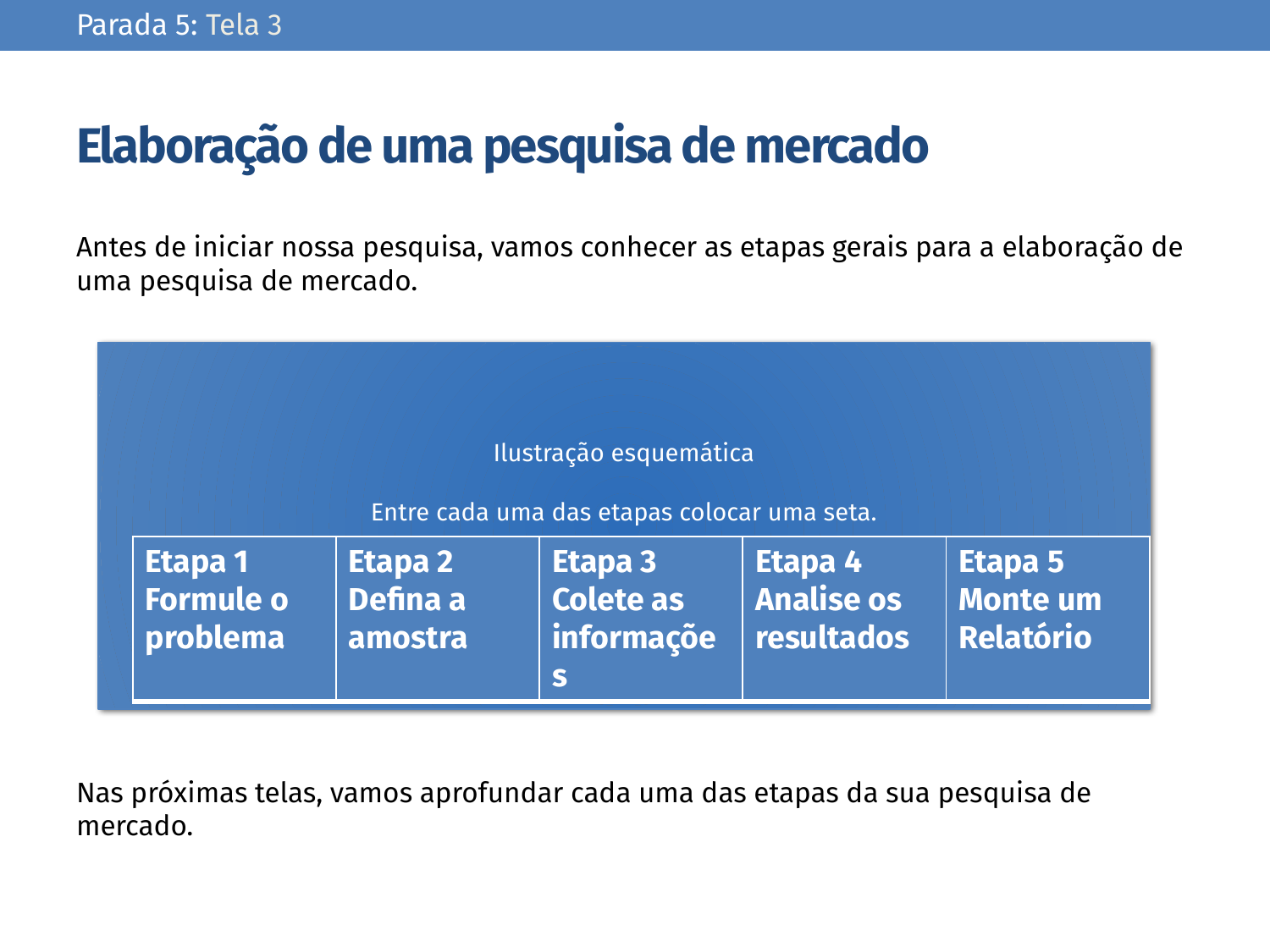

Parada 5: Tela 3

# Elaboração de uma pesquisa de mercado
Antes de iniciar nossa pesquisa, vamos conhecer as etapas gerais para a elaboração de uma pesquisa de mercado.

Nas próximas telas, vamos aprofundar cada uma das etapas da sua pesquisa de mercado.

Ilustração esquemática

Entre cada uma das etapas colocar uma seta.

| Etapa 1 Formule o problema | Etapa 2 Defina a amostra | Etapa 3 Colete as informações | Etapa 4 Analise os resultados | Etapa 5 Monte um Relatório |
| --- | --- | --- | --- | --- |